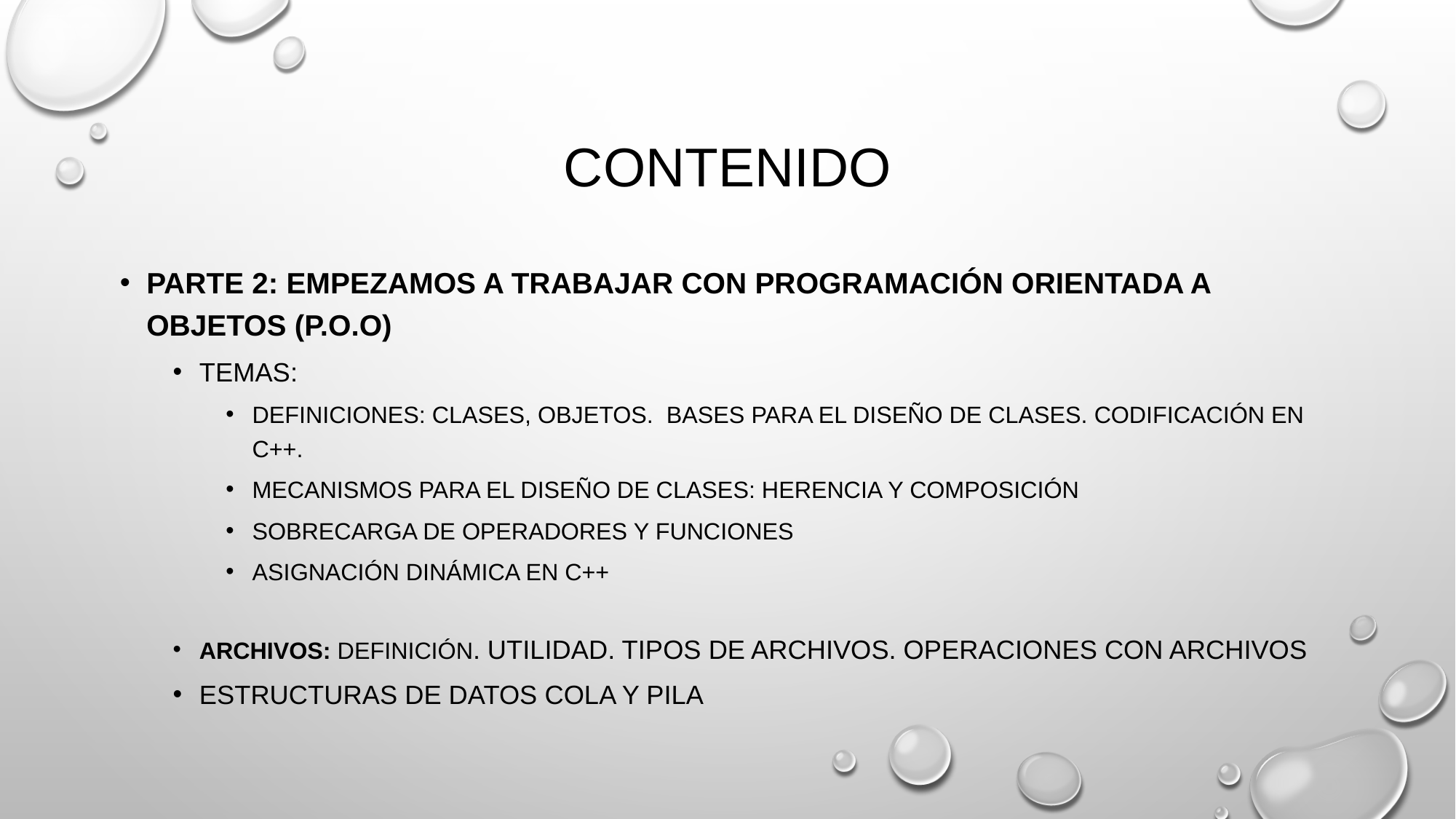

# contenido
Parte 2: EMPEZAMOS A TRABAJAR CON PROGRAMACIÓN ORIENTADA A OBJETOS (p.o.o)
TEMAS:
DEFINICIONES: CLASES, OBJETOS.  BASES PARA EL DISEÑO DE CLASES. CODIFICACIÓN EN C++.
MECANISMOS PARA EL DISEÑO DE CLASES: HERENCIA Y COMPOSICIÓN
SOBRECARGA DE OPERADORES Y FUNCIONES
ASIGNACIÓN DINÁMICA EN C++
ARCHIVOS: DEFINICIÓN. UTILIDAD. Tipos de archivos. Operaciones con archivos
ESTRUCTURAS DE DATOS COLA Y PILA